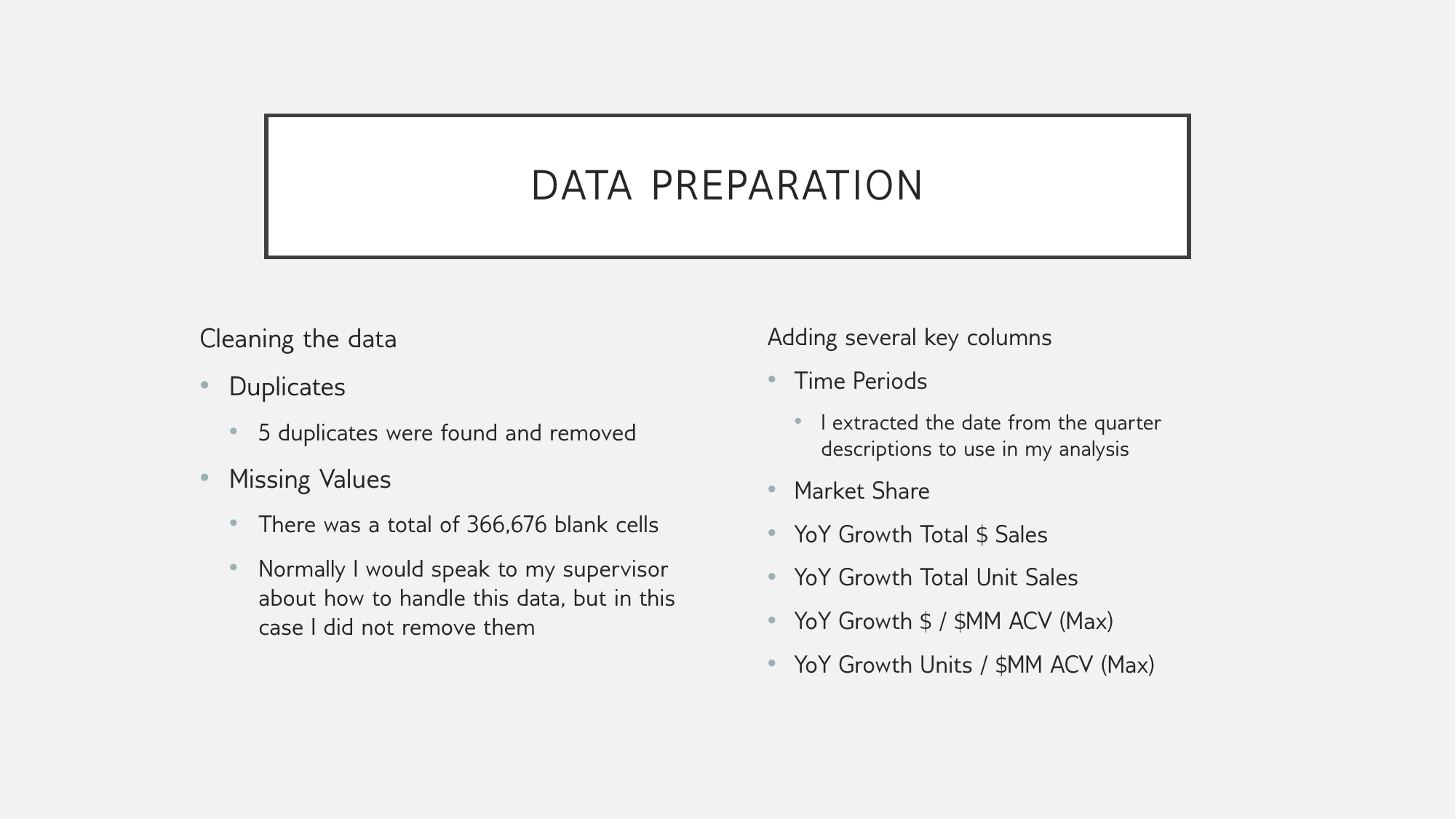

# Data Preparation
Cleaning the data
Duplicates
5 duplicates were found and removed
Missing Values
There was a total of 366,676 blank cells
Normally I would speak to my supervisor about how to handle this data, but in this case I did not remove them
Adding several key columns
Time Periods
I extracted the date from the quarter descriptions to use in my analysis
Market Share
YoY Growth Total $ Sales
YoY Growth Total Unit Sales
YoY Growth $ / $MM ACV (Max)
YoY Growth Units / $MM ACV (Max)